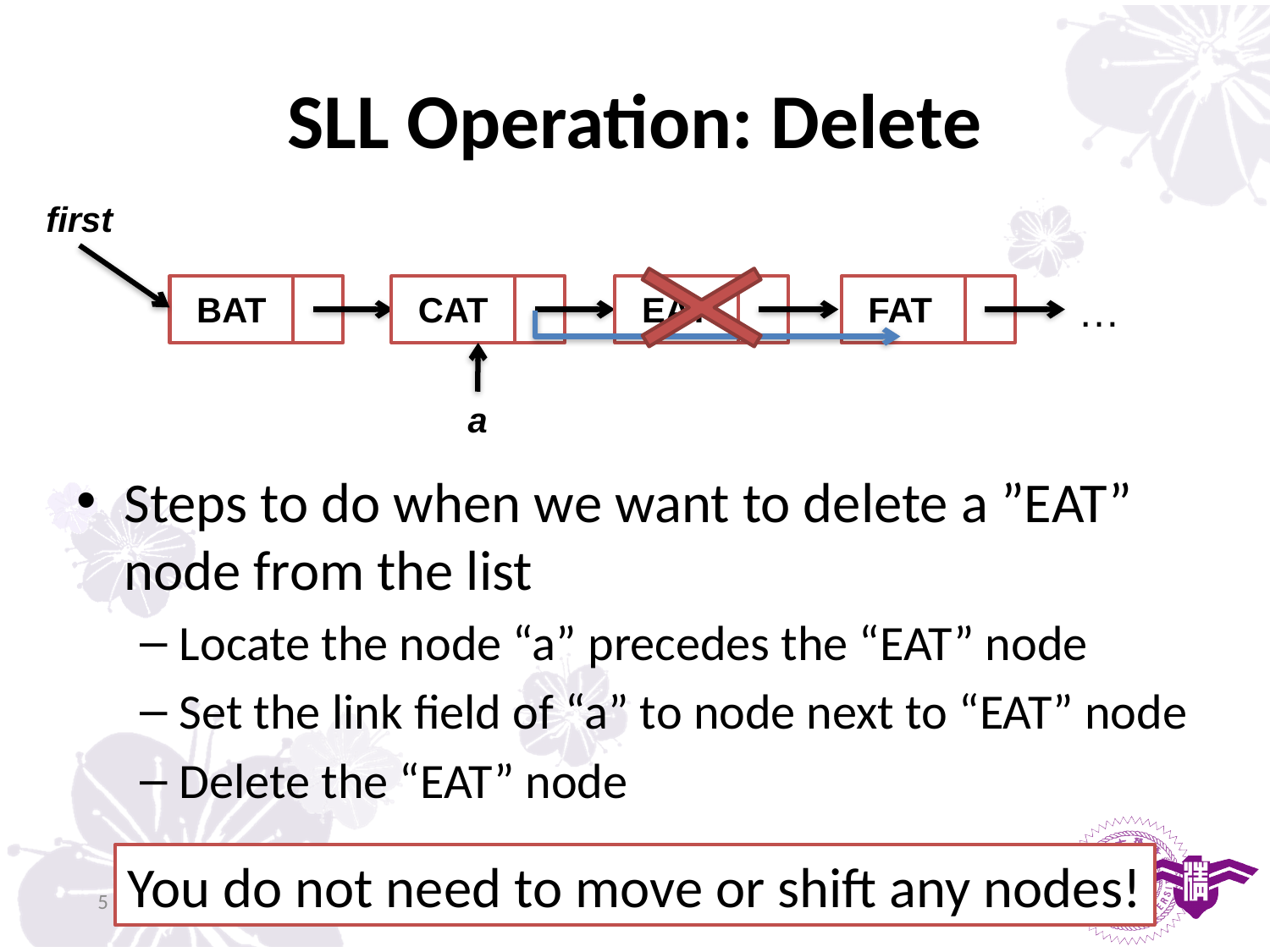

# SLL Operation: Delete
first

Steps to do when we want to delete a ”EAT” node from the list
Locate the node “a” precedes the “EAT” node
Set the link field of “a” to node next to “EAT” node
Delete the “EAT” node

BAT

CAT

EAT

FAT
…
a
You do not need to move or shift any nodes!
5